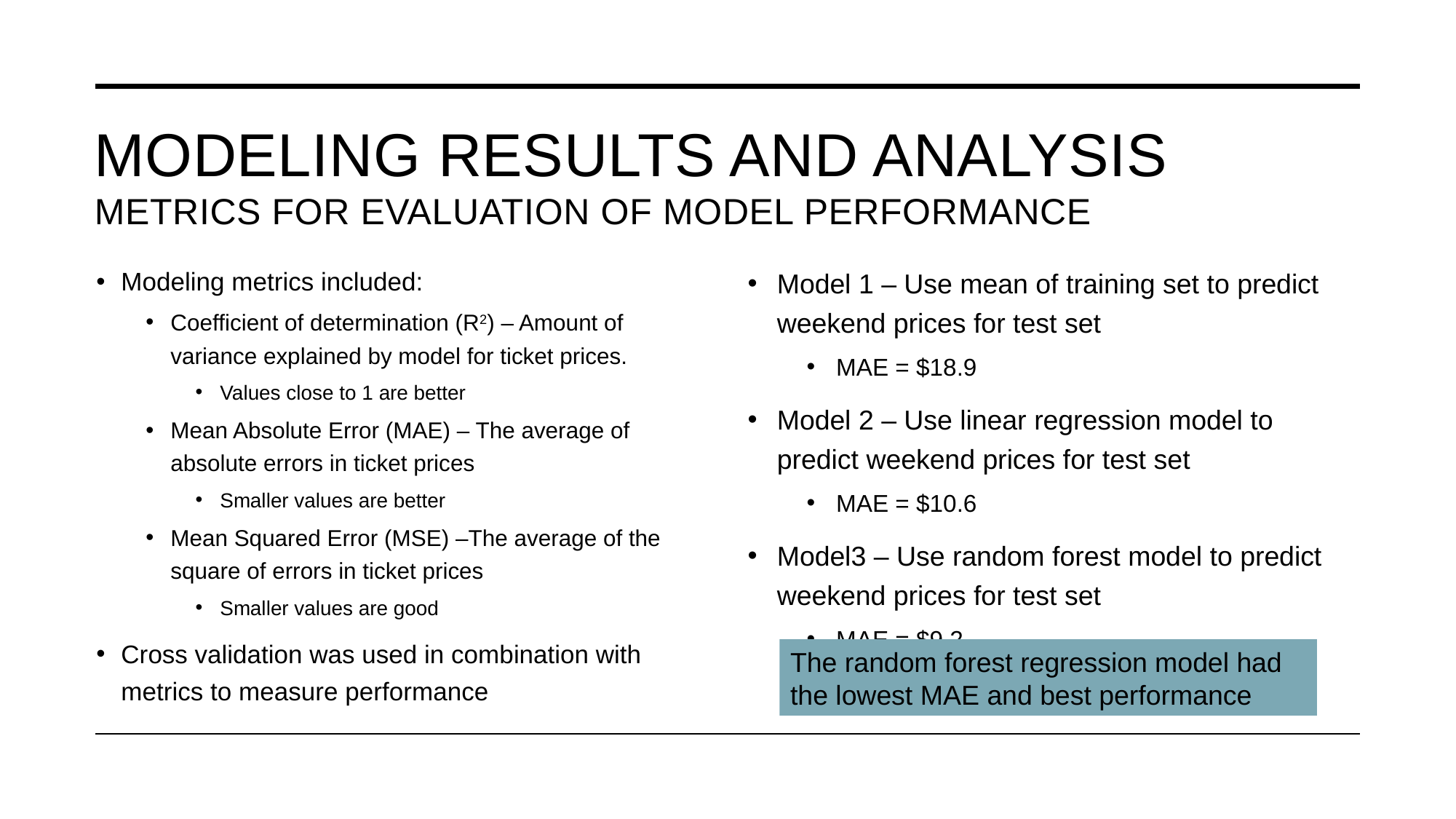

# Modeling results and analysis metrics for evaluation of model performance
Modeling metrics included:
Coefficient of determination (R2) – Amount of variance explained by model for ticket prices.
Values close to 1 are better
Mean Absolute Error (MAE) – The average of absolute errors in ticket prices
Smaller values are better
Mean Squared Error (MSE) –The average of the square of errors in ticket prices
Smaller values are good
Cross validation was used in combination with metrics to measure performance

Model 1 – Use mean of training set to predict weekend prices for test set
MAE = $18.9
Model 2 – Use linear regression model to predict weekend prices for test set
MAE = $10.6
Model3 – Use random forest model to predict weekend prices for test set
MAE = $9.2

The random forest regression model had the lowest MAE and best performance